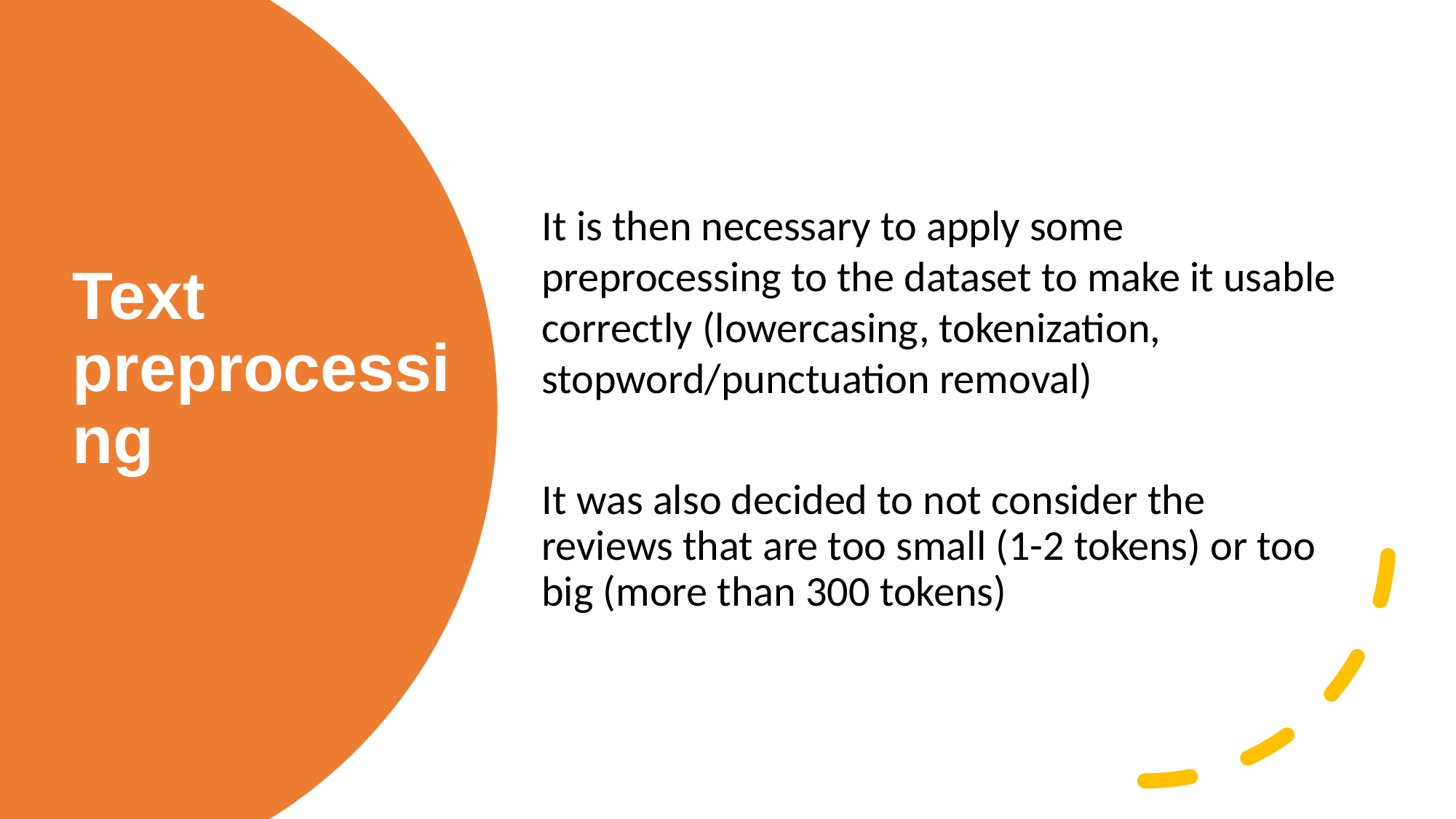

It is then necessary to apply some preprocessing to the dataset to make it usable correctly (lowercasing, tokenization,
stopword/punctuation removal)

It was also decided to not consider the reviews that are too small (1-2 tokens) or too big (more than 300 tokens)
# Text preprocessing